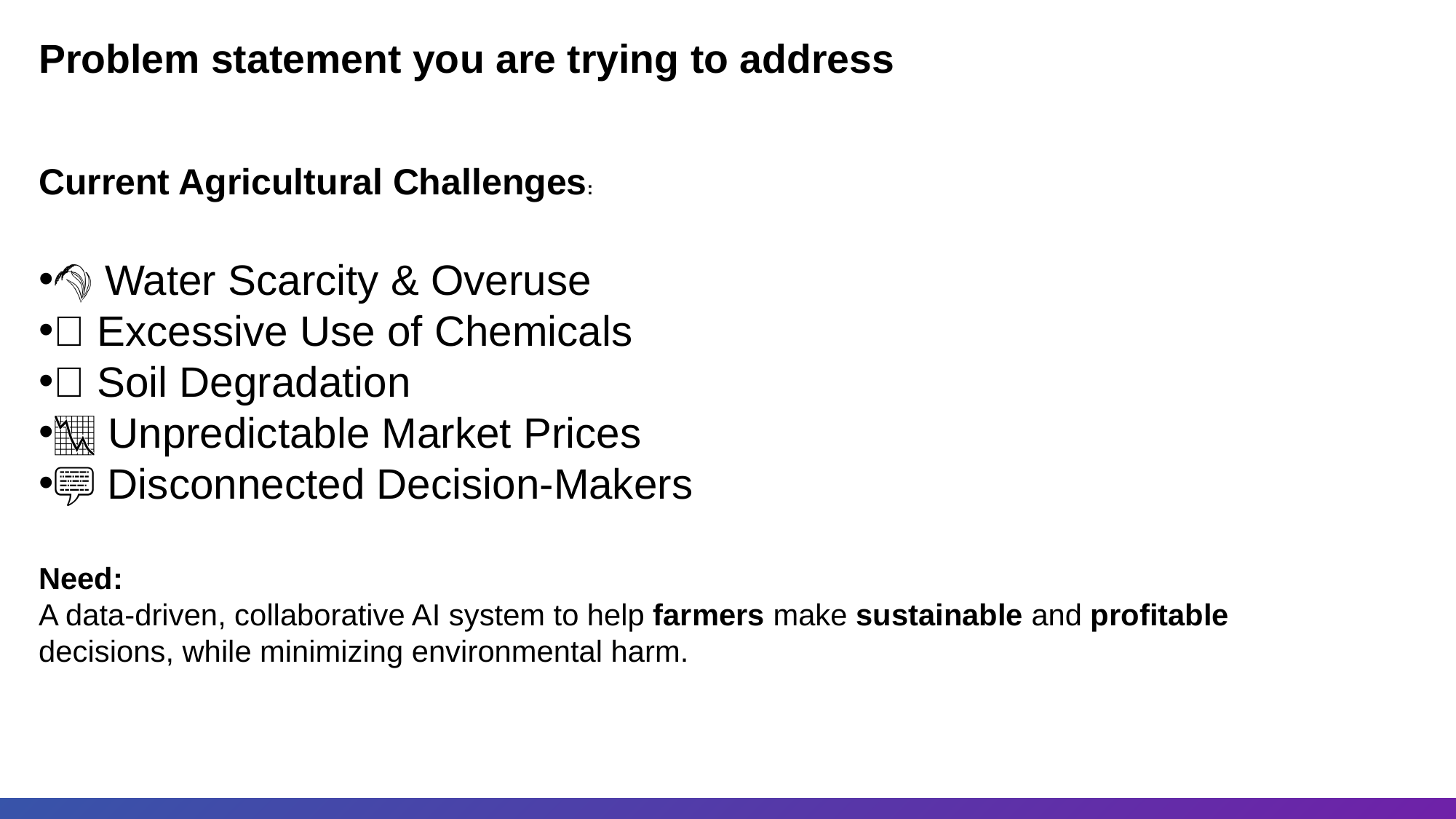

Problem statement you are trying to address

Current Agricultural Challenges:

🌾 Water Scarcity & Overuse
🧪 Excessive Use of Chemicals
🧱 Soil Degradation
📉 Unpredictable Market Prices
💬 Disconnected Decision-Makers

Need:
A data-driven, collaborative AI system to help farmers make sustainable and profitable decisions, while minimizing environmental harm.